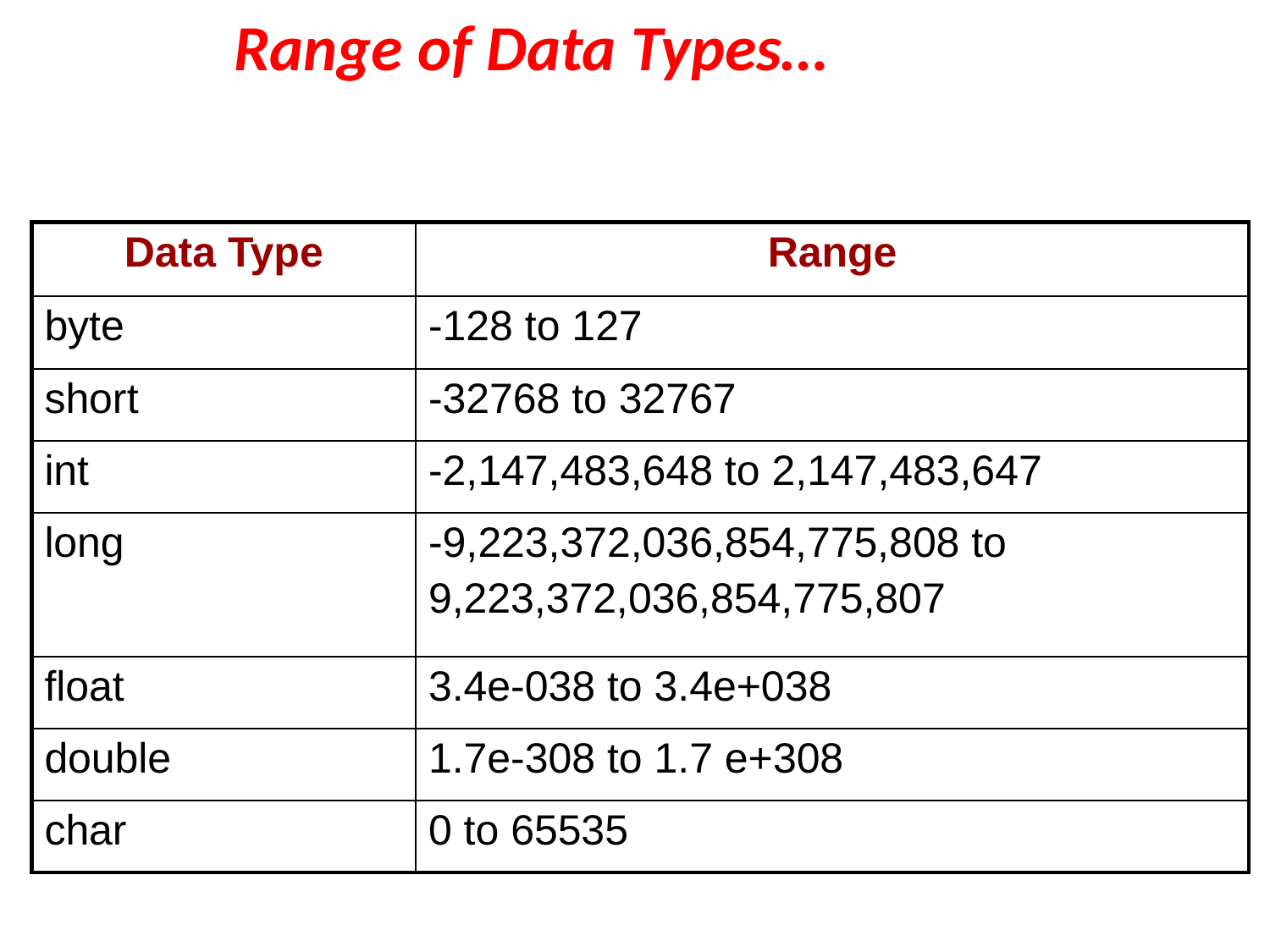

# Range of Data Types…
| Data Type | Range |
| --- | --- |
| byte | -128 to 127 |
| short | -32768 to 32767 |
| int | -2,147,483,648 to 2,147,483,647 |
| long | -9,223,372,036,854,775,808 to 9,223,372,036,854,775,807 |
| float | 3.4e-038 to 3.4e+038 |
| double | 1.7e-308 to 1.7 e+308 |
| char | 0 to 65535 |